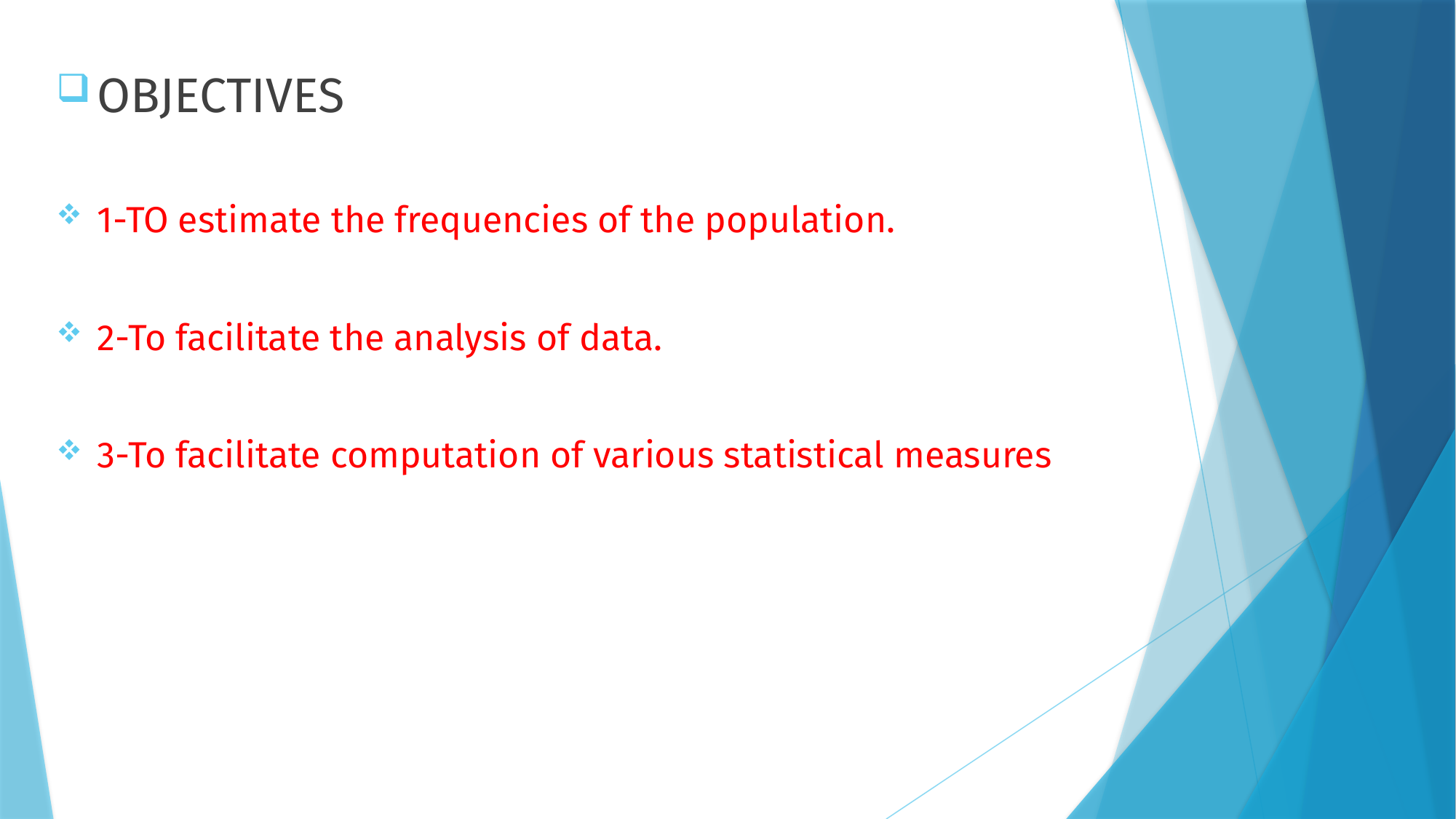

OBJECTIVES

1-TO estimate the frequencies of the population.

2-To facilitate the analysis of data.

3-To facilitate computation of various statistical measures